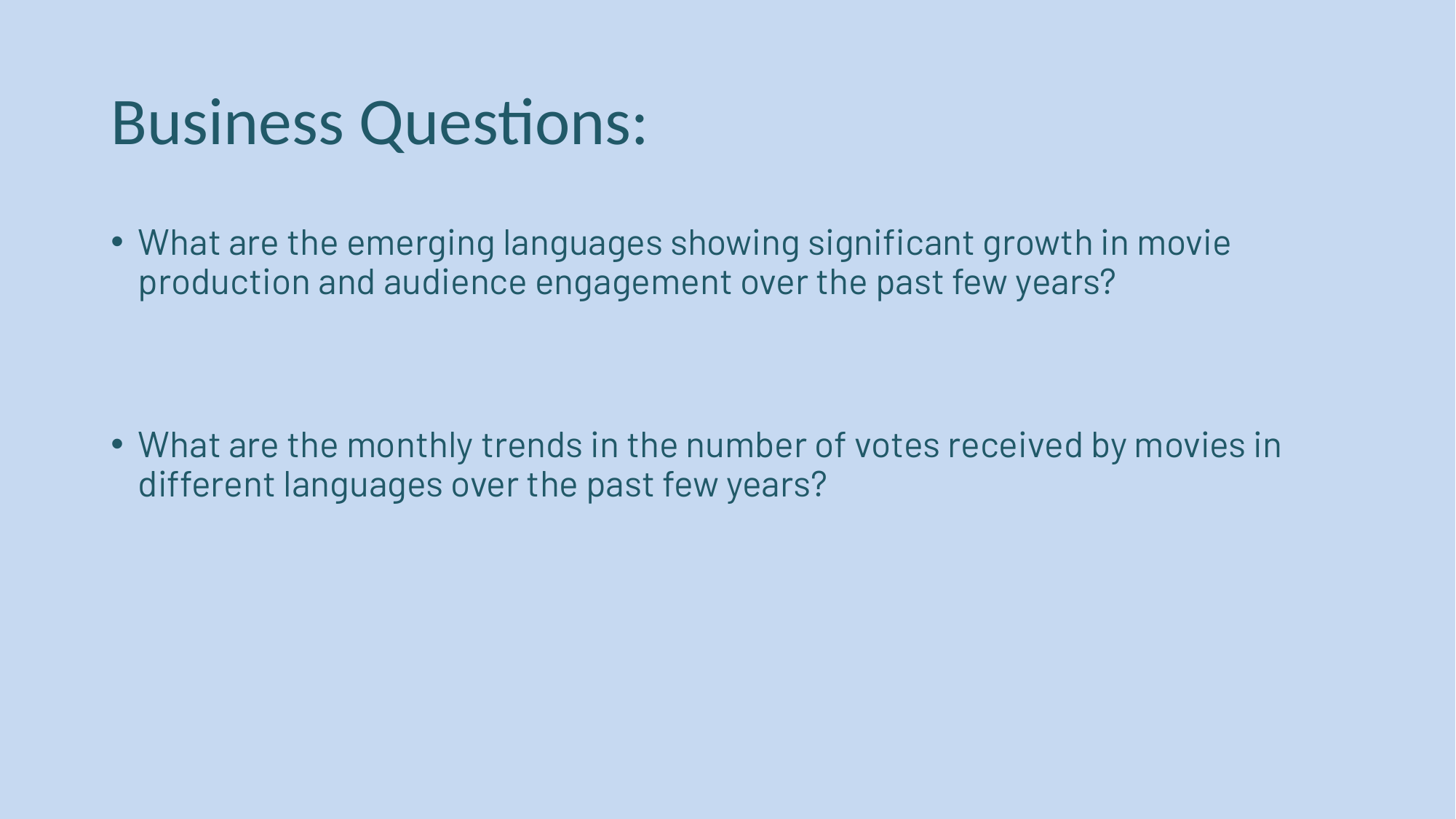

# Business Questions:
What are the emerging languages showing significant growth in movie production and audience engagement over the past few years?

What are the monthly trends in the number of votes received by movies in different languages over the past few years?